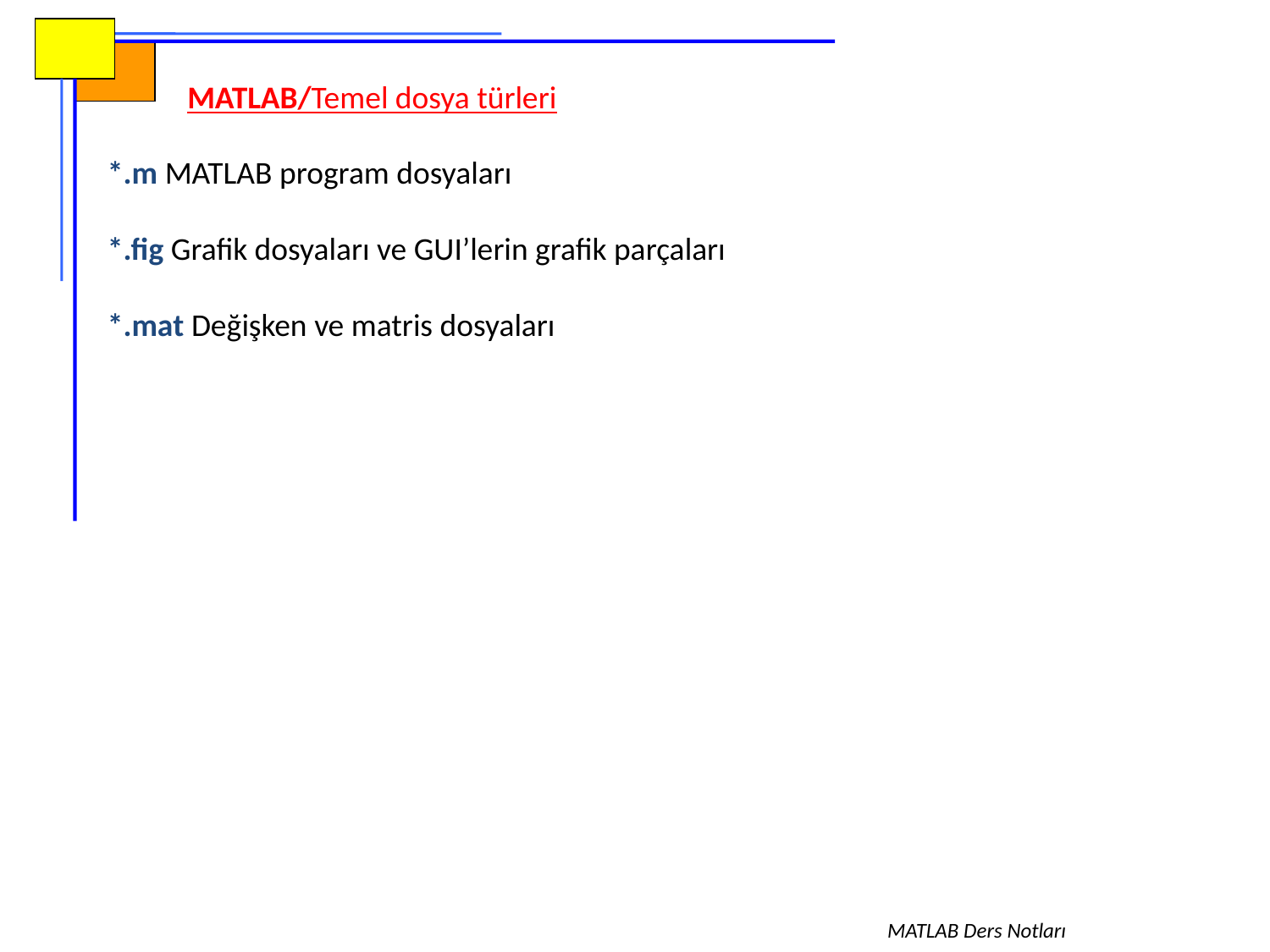

MATLAB/Temel dosya türleri

*.m MATLAB program dosyaları

*.fig Grafik dosyaları ve GUI’lerin grafik parçaları

*.mat Değişken ve matris dosyaları

MATLAB Ders Notları